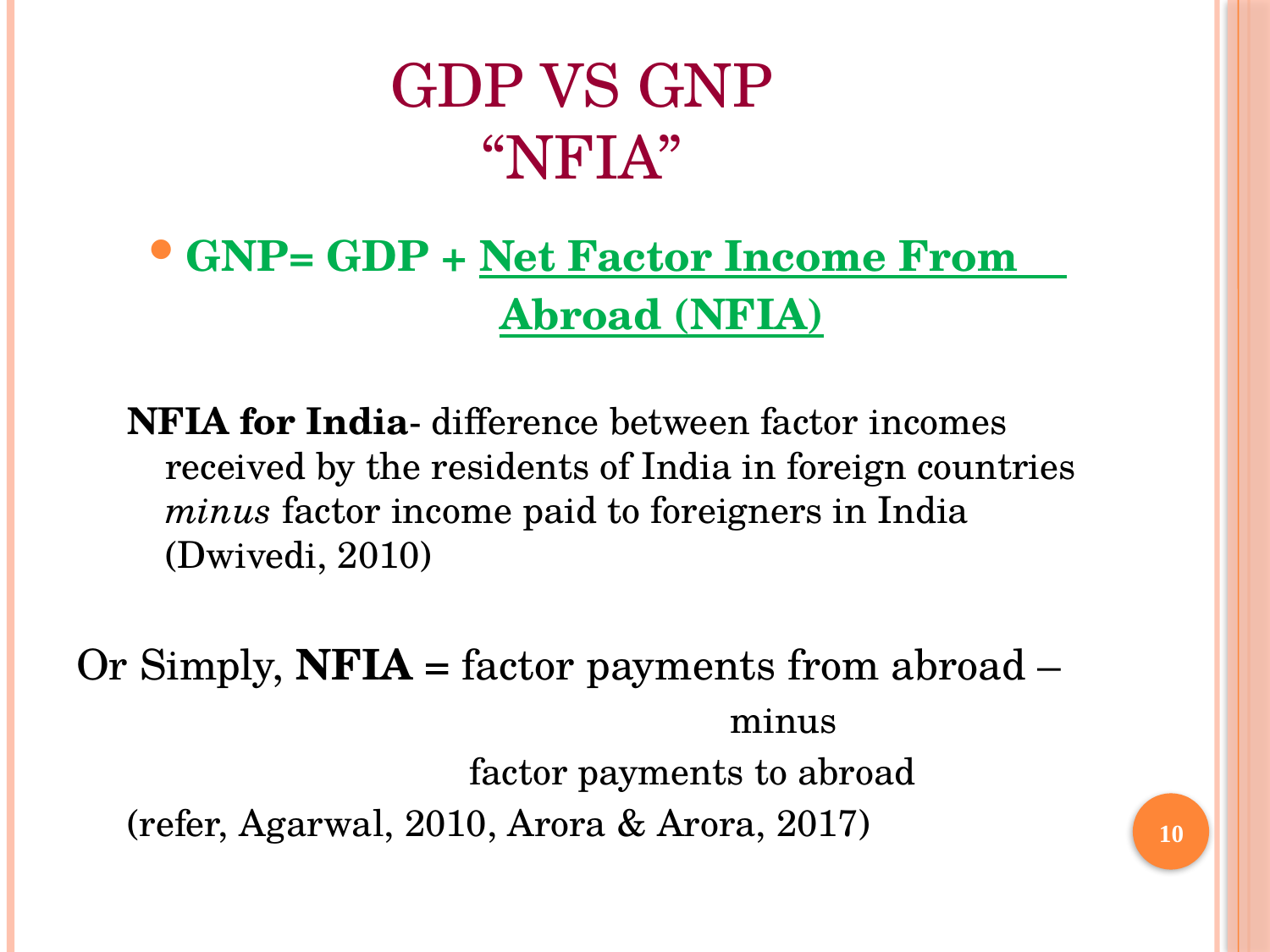

# GDP vs GNP “NFIA”
GNP= GDP + Net Factor Income From
         Abroad (NFIA)

NFIA for India- difference between factor incomes received by the residents of India in foreign countries minus factor income paid to foreigners in India (Dwivedi, 2010)

Or Simply, NFIA = factor payments from abroad –
			                              minus
                                 factor payments to abroad
(refer, Agarwal, 2010, Arora & Arora, 2017)

10